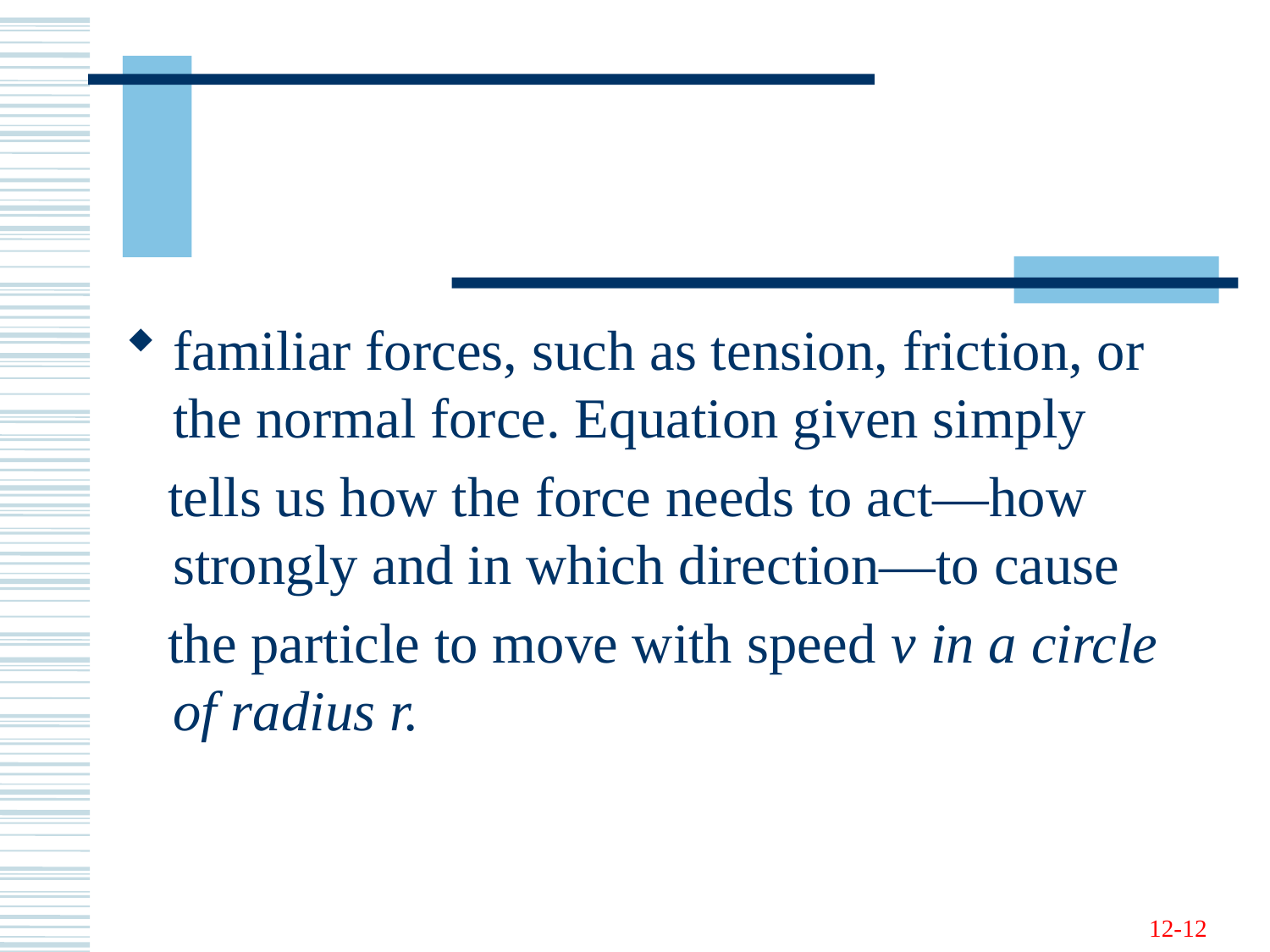

#
familiar forces, such as tension, friction, or the normal force. Equation given simply
   tells us how the force needs to act—how strongly and in which direction—to cause
   the particle to move with speed v in a circle of radius r.
12-12